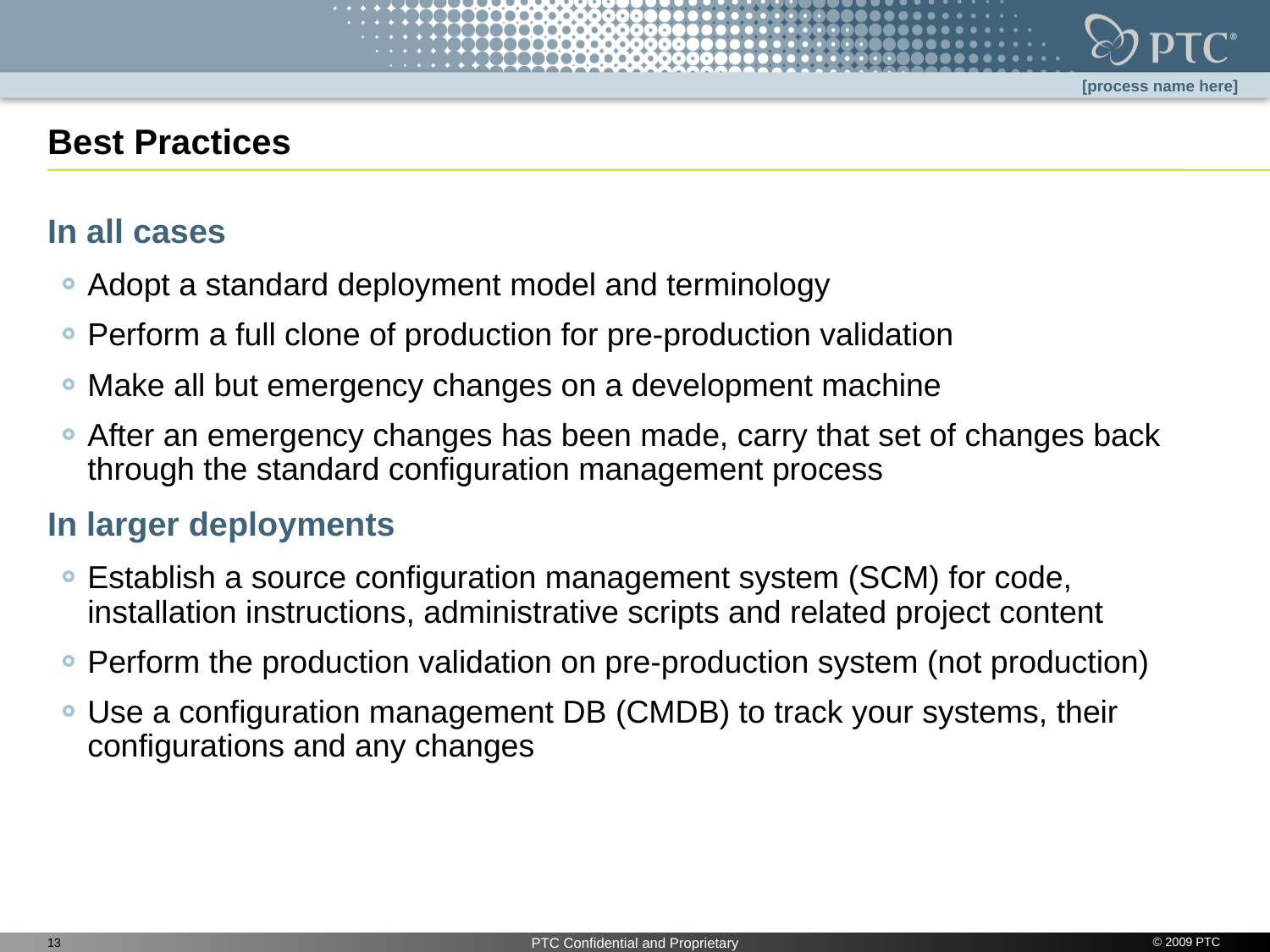

# Best Practices
In all cases
Adopt a standard deployment model and terminology
Perform a full clone of production for pre-production validation
Make all but emergency changes on a development machine
After an emergency changes has been made, carry that set of changes back through the standard configuration management process
In larger deployments
Establish a source configuration management system (SCM) for code, installation instructions, administrative scripts and related project content
Perform the production validation on pre-production system (not production)
Use a configuration management DB (CMDB) to track your systems, their configurations and any changes

© 2009 PTC
13